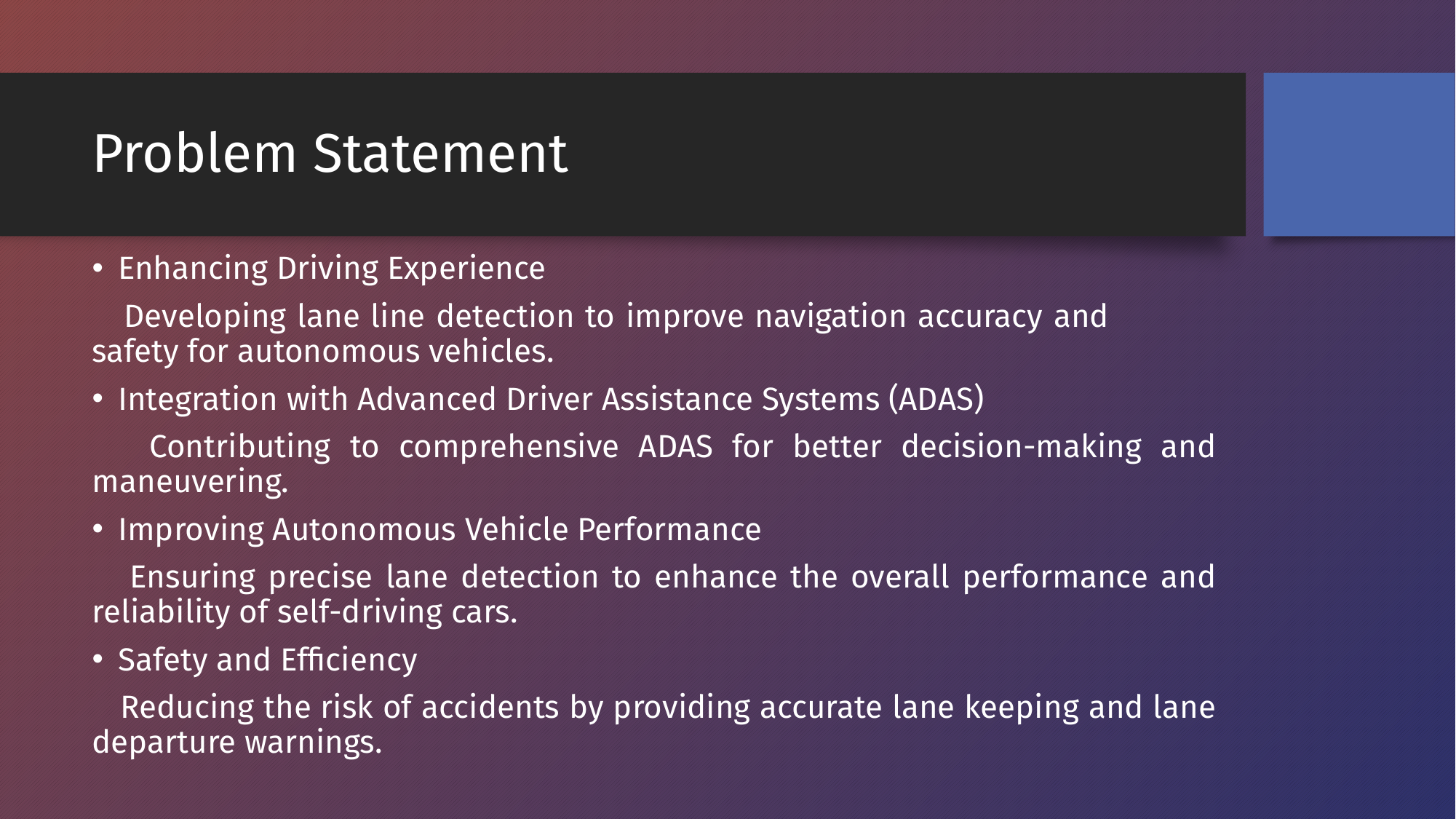

# Problem Statement
Enhancing Driving Experience
   Developing lane line detection to improve navigation accuracy and           safety for autonomous vehicles.
Integration with Advanced Driver Assistance Systems (ADAS)
   Contributing to comprehensive ADAS for better decision-making and maneuvering.
Improving Autonomous Vehicle Performance
   Ensuring precise lane detection to enhance the overall performance and reliability of self-driving cars.
Safety and Efficiency
   Reducing the risk of accidents by providing accurate lane keeping and lane departure warnings.